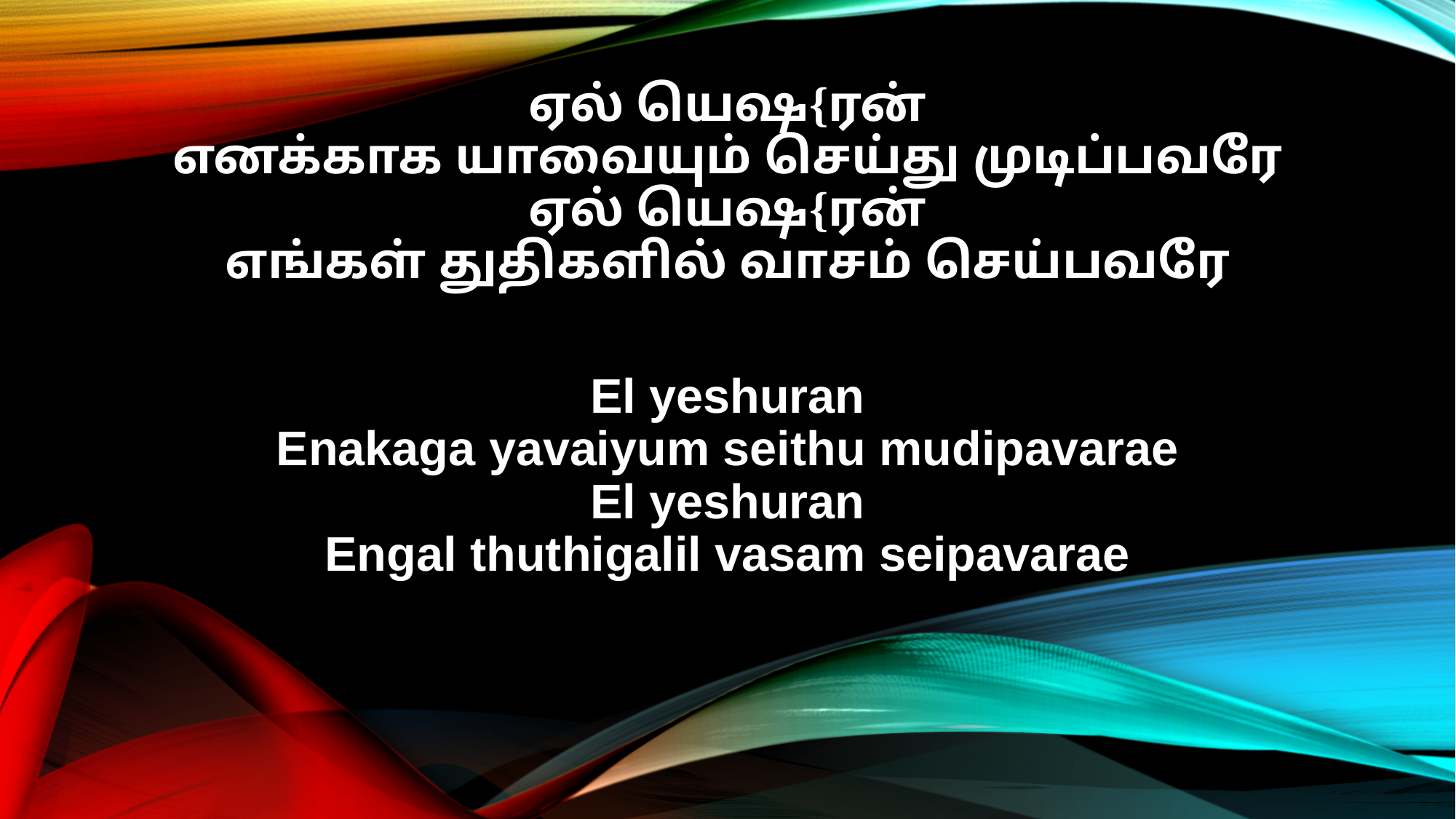

ஏல் யெஷ{ரன்
எனக்காக யாவையும் செய்து முடிப்பவரே
ஏல் யெஷ{ரன்
எங்கள் துதிகளில் வாசம் செய்பவரே

El yeshuran
Enakaga yavaiyum seithu mudipavarae
El yeshuran
Engal thuthigalil vasam seipavarae